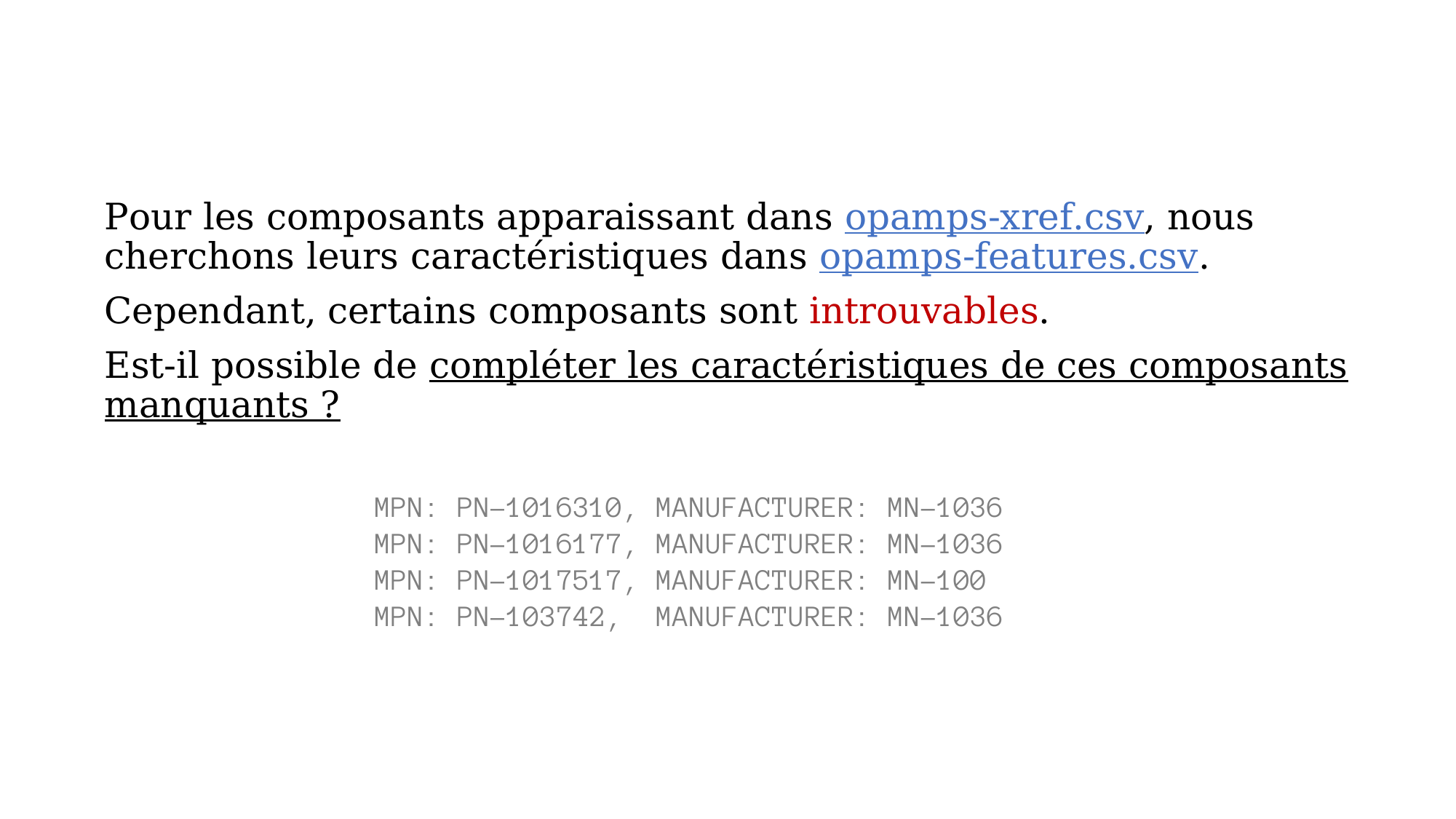

Pour les composants apparaissant dans opamps-xref.csv, nous cherchons leurs caractéristiques dans opamps-features.csv.
Cependant, certains composants sont introuvables.
Est-il possible de compléter les caractéristiques de ces composants manquants ?
MPN: PN-1016310, MANUFACTURER: MN-1036
MPN: PN-1016177, MANUFACTURER: MN-1036
MPN: PN-1017517, MANUFACTURER: MN-100
MPN: PN-103742,  MANUFACTURER: MN-1036